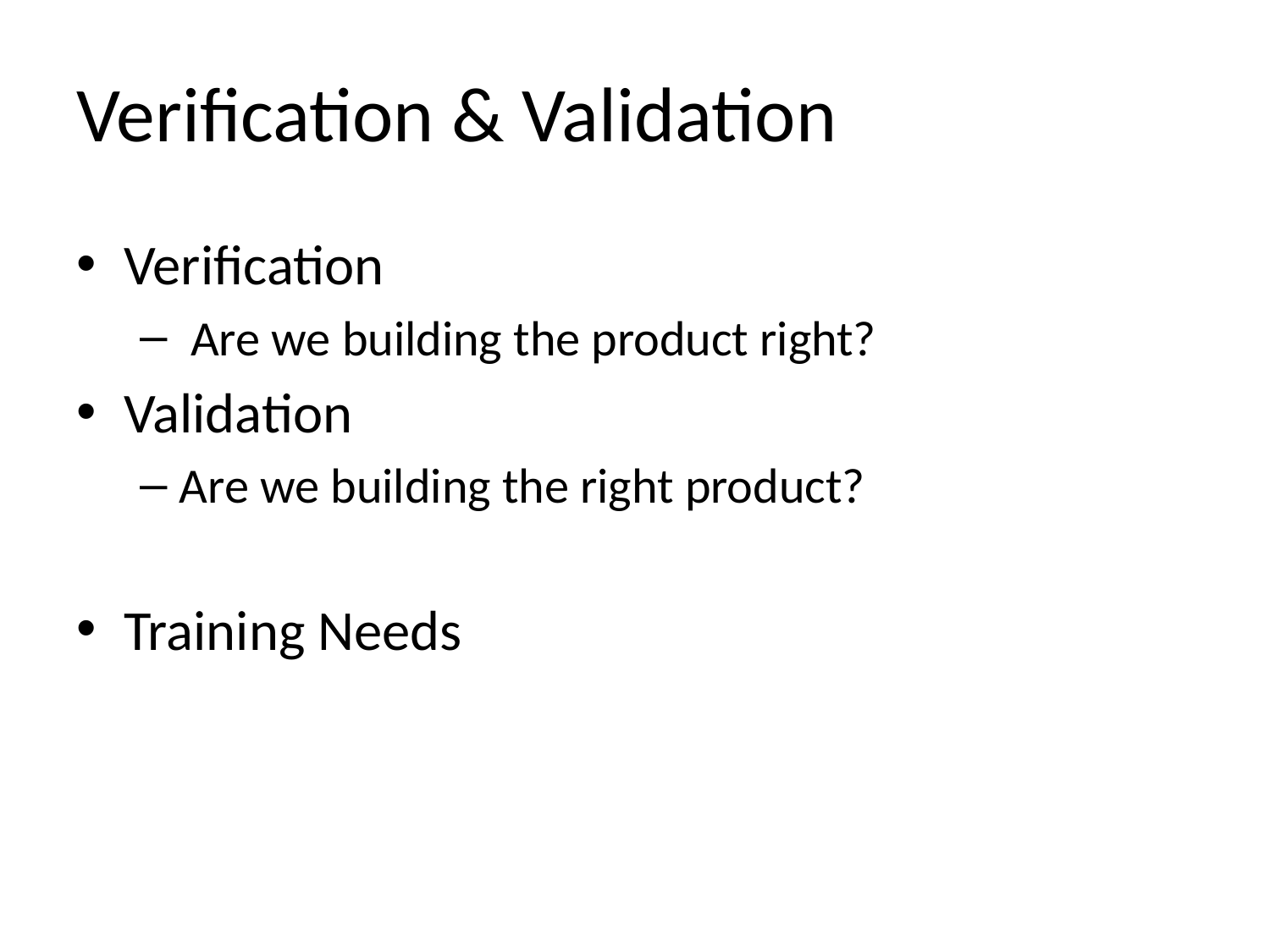

# Verification & Validation
Verification
 Are we building the product right?
Validation
Are we building the right product?

Training Needs